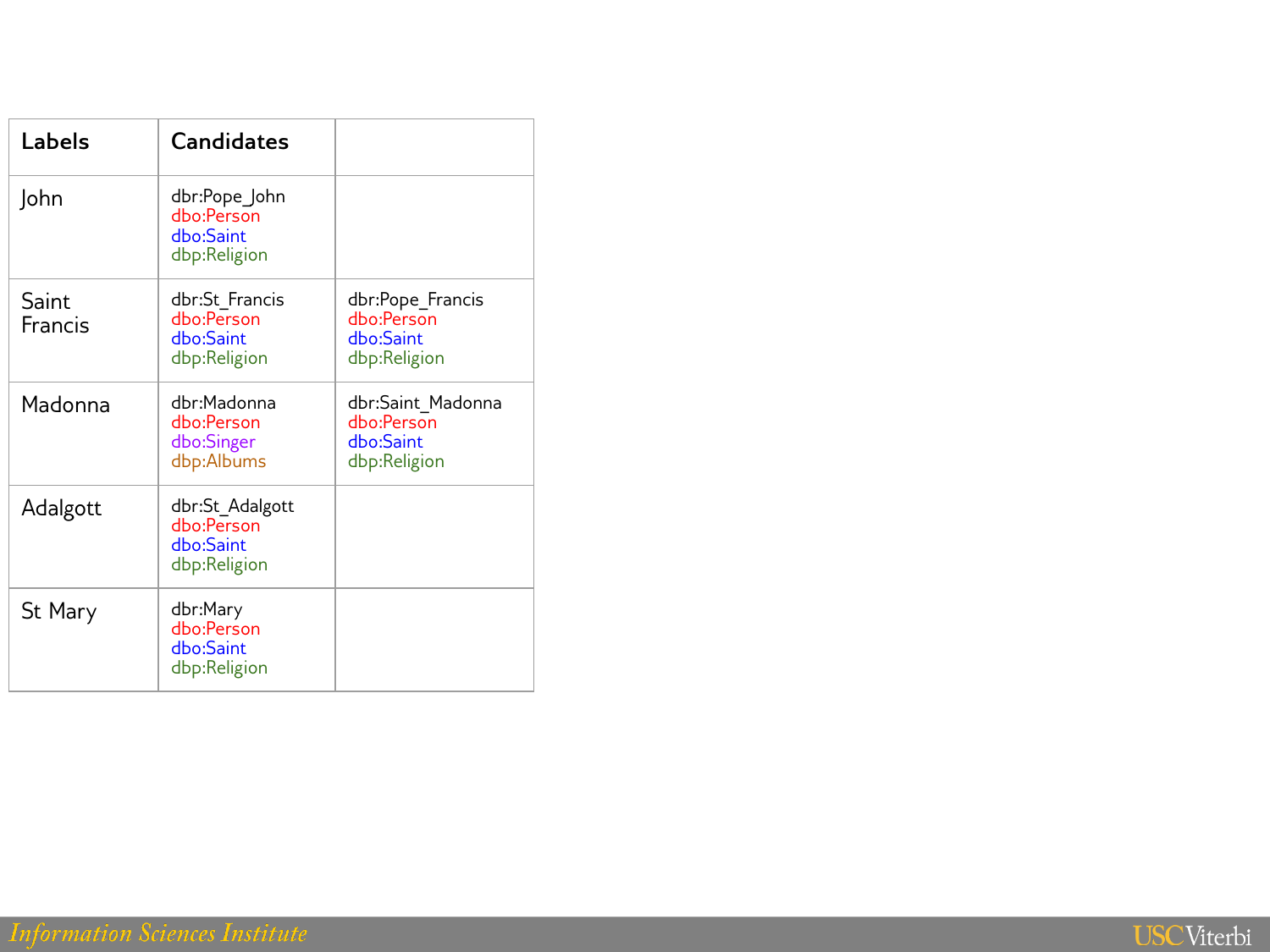

| Labels | Candidates |  |
| --- | --- | --- |
| John | dbr:Pope\_John dbo:Person dbo:Saint dbp:Religion |  |
| Saint Francis | dbr:St\_Francis dbo:Person dbo:Saint dbp:Religion | dbr:Pope\_Francis dbo:Person dbo:Saint dbp:Religion |
| Madonna | dbr:Madonna dbo:Person dbo:Singer dbp:Albums | dbr:Saint\_Madonna dbo:Person dbo:Saint dbp:Religion |
| Adalgott | dbr:St\_Adalgott dbo:Person dbo:Saint dbp:Religion |  |
| St Mary | dbr:Mary dbo:Person dbo:Saint dbp:Religion |  |